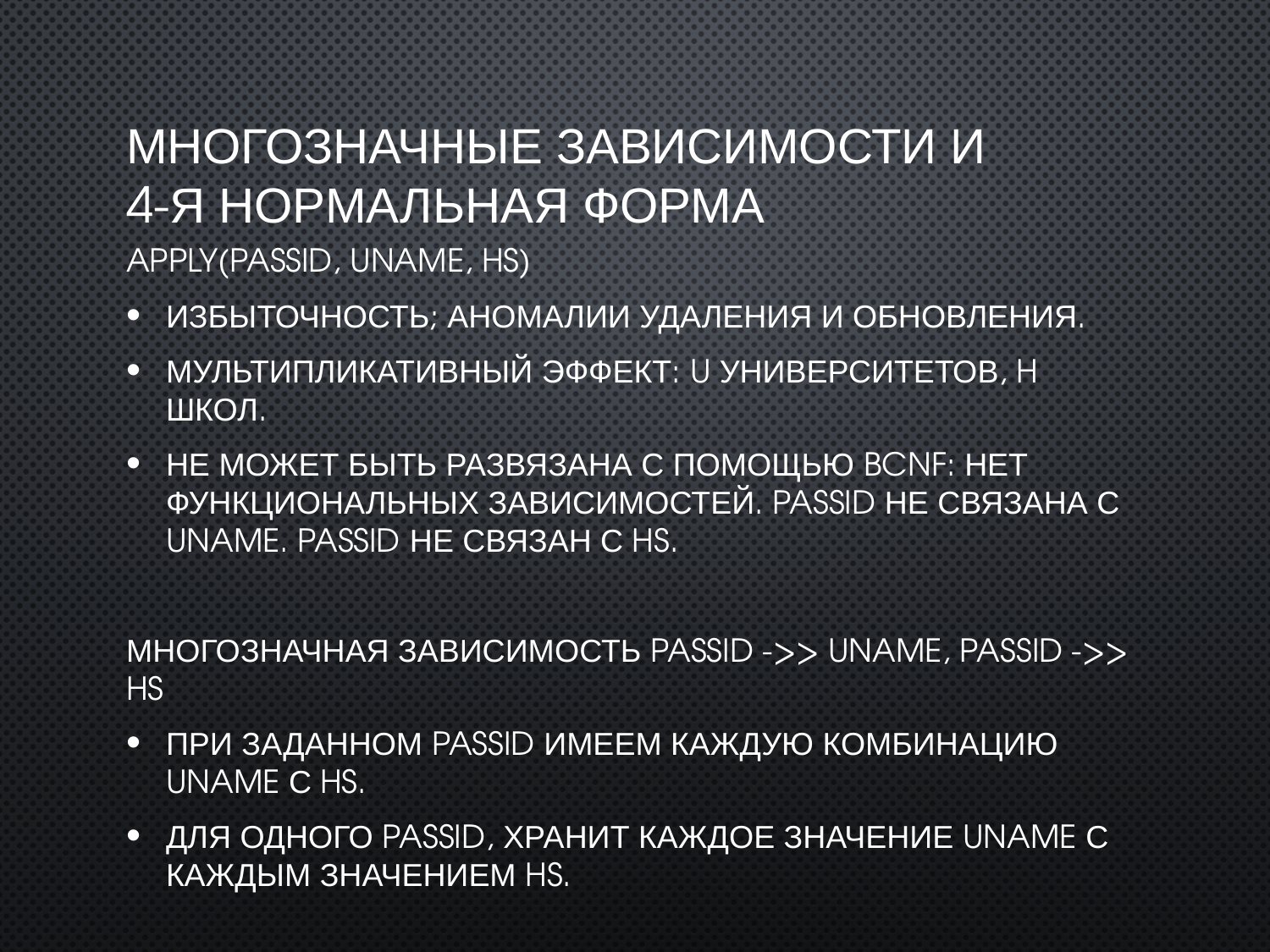

# Многозначные зависимости и 4-я нормальная форма
APPLY(passID, uName, HS)
Избыточность; Аномалии удаления и обновления.
Мультипликативный эффект: U университетов, H школ.
Не может быть развязана с помощью BCNF: нет функциональных зависимостей. passID не связана с uName. passID не связан с HS.

Многозначная зависимость passID ->> uName, passID ->> HS
При заданном passID имеем каждую комбинацию uName с HS.
Для одного passID, хранит каждое значение uName с каждым значением HS.